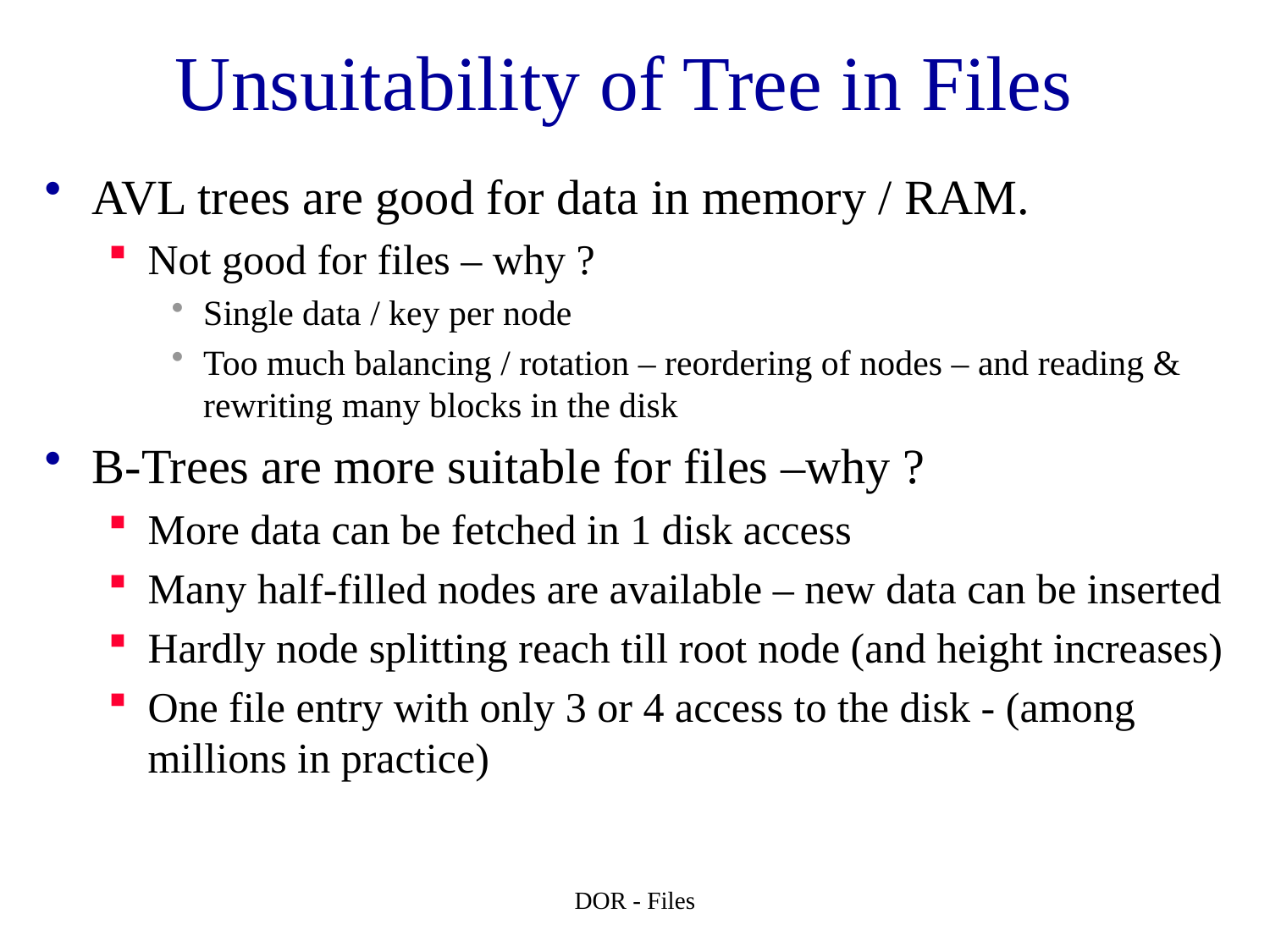

# Unsuitability of Tree in Files
AVL trees are good for data in memory / RAM.
Not good for files – why ?
Single data / key per node
Too much balancing / rotation – reordering of nodes – and reading & rewriting many blocks in the disk
B-Trees are more suitable for files –why ?
More data can be fetched in 1 disk access
Many half-filled nodes are available – new data can be inserted
Hardly node splitting reach till root node (and height increases)
One file entry with only 3 or 4 access to the disk - (among millions in practice)
DOR - Files